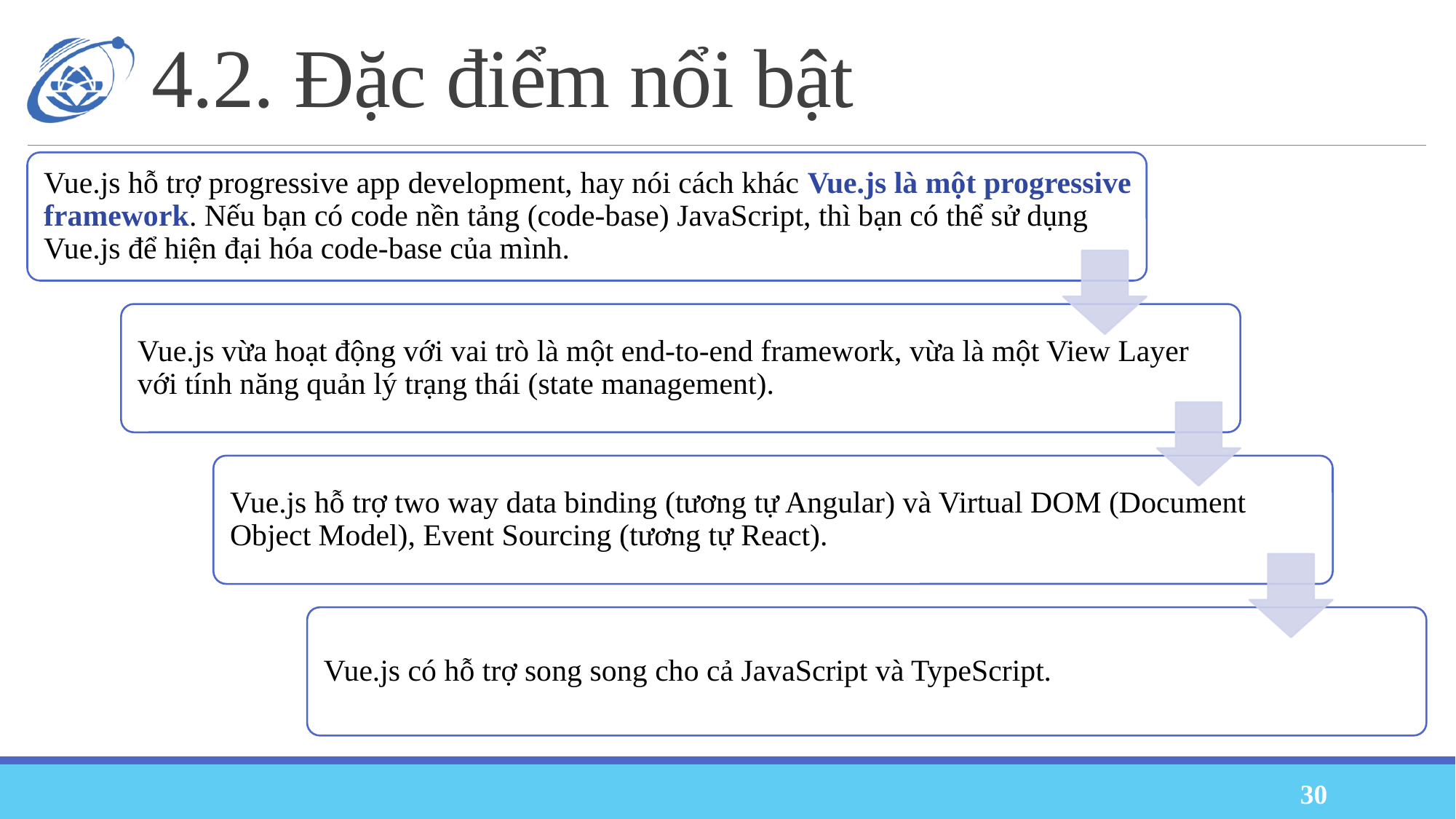

# 4.2. Đặc điểm nổi bật
Vue.js hỗ trợ progressive app development, hay nói cách khác Vue.js là một progressive framework. Nếu bạn có code nền tảng (code-base) JavaScript, thì bạn có thể sử dụng Vue.js để hiện đại hóa code-base của mình.
Vue.js vừa hoạt động với vai trò là một end-to-end framework, vừa là một View Layer với tính năng quản lý trạng thái (state management).
Vue.js hỗ trợ two way data binding (tương tự Angular) và Virtual DOM (Document Object Model), Event Sourcing (tương tự React).
Vue.js có hỗ trợ song song cho cả JavaScript và TypeScript.

30